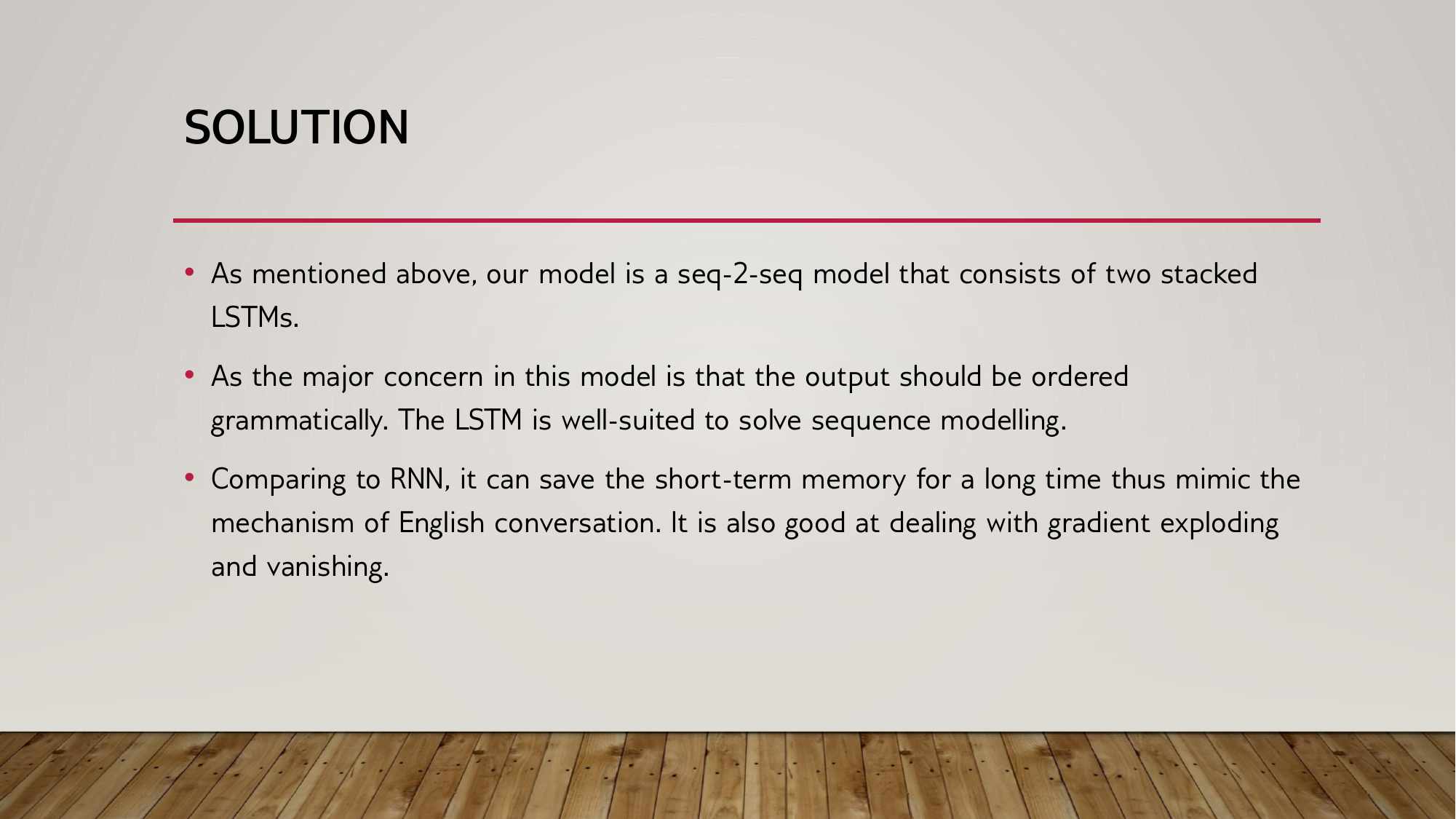

# Solution
As mentioned above, our model is a seq-2-seq model that consists of two stacked LSTMs.
As the major concern in this model is that the output should be ordered grammatically. The LSTM is well-suited to solve sequence modelling.
Comparing to RNN, it can save the short-term memory for a long time thus mimic the mechanism of English conversation. It is also good at dealing with gradient exploding and vanishing.